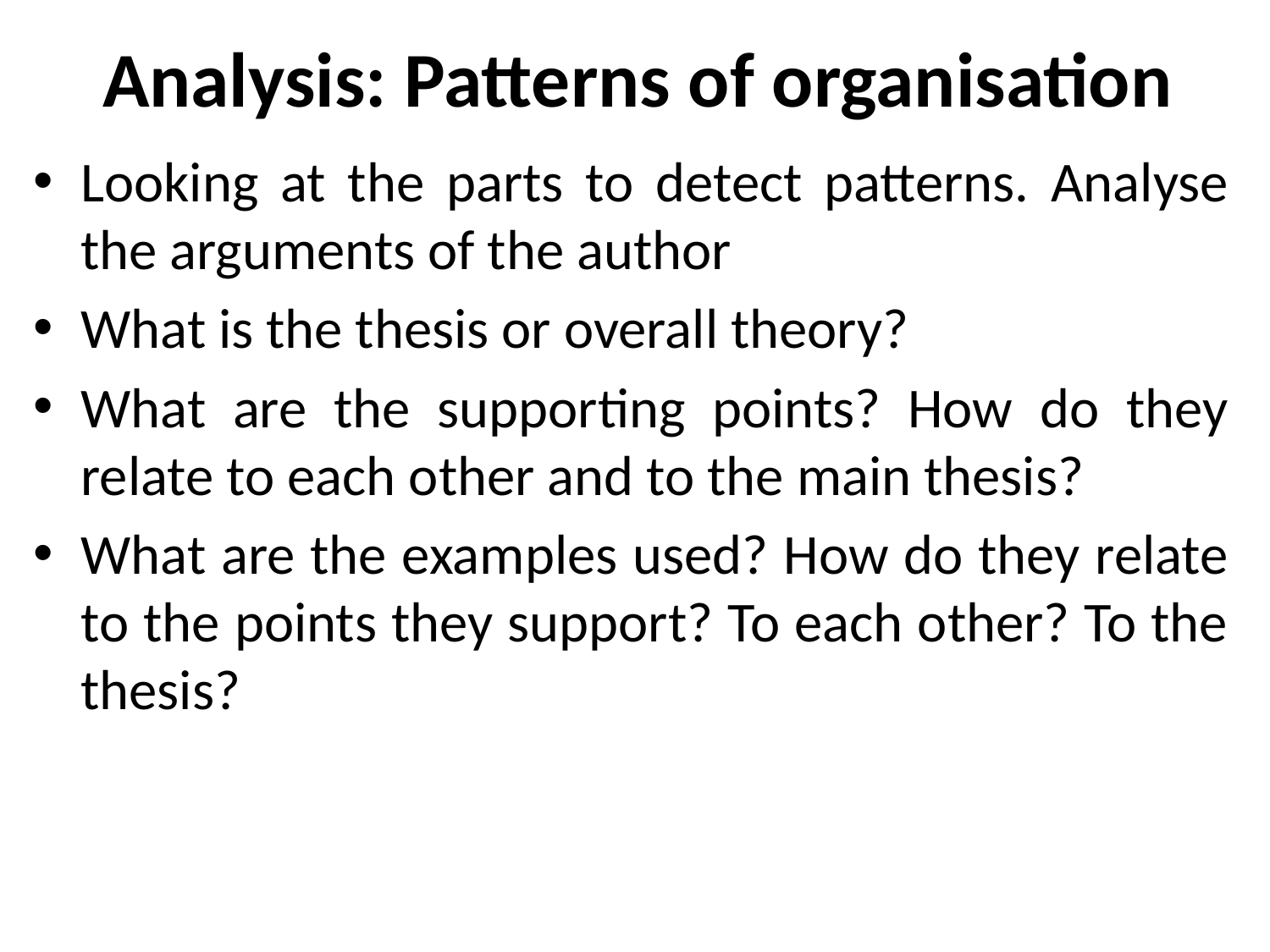

# Analysis: Patterns of organisation
Looking at the parts to detect patterns. Analyse the arguments of the author
What is the thesis or overall theory?
What are the supporting points? How do they relate to each other and to the main thesis?
What are the examples used? How do they relate to the points they support? To each other? To the thesis?